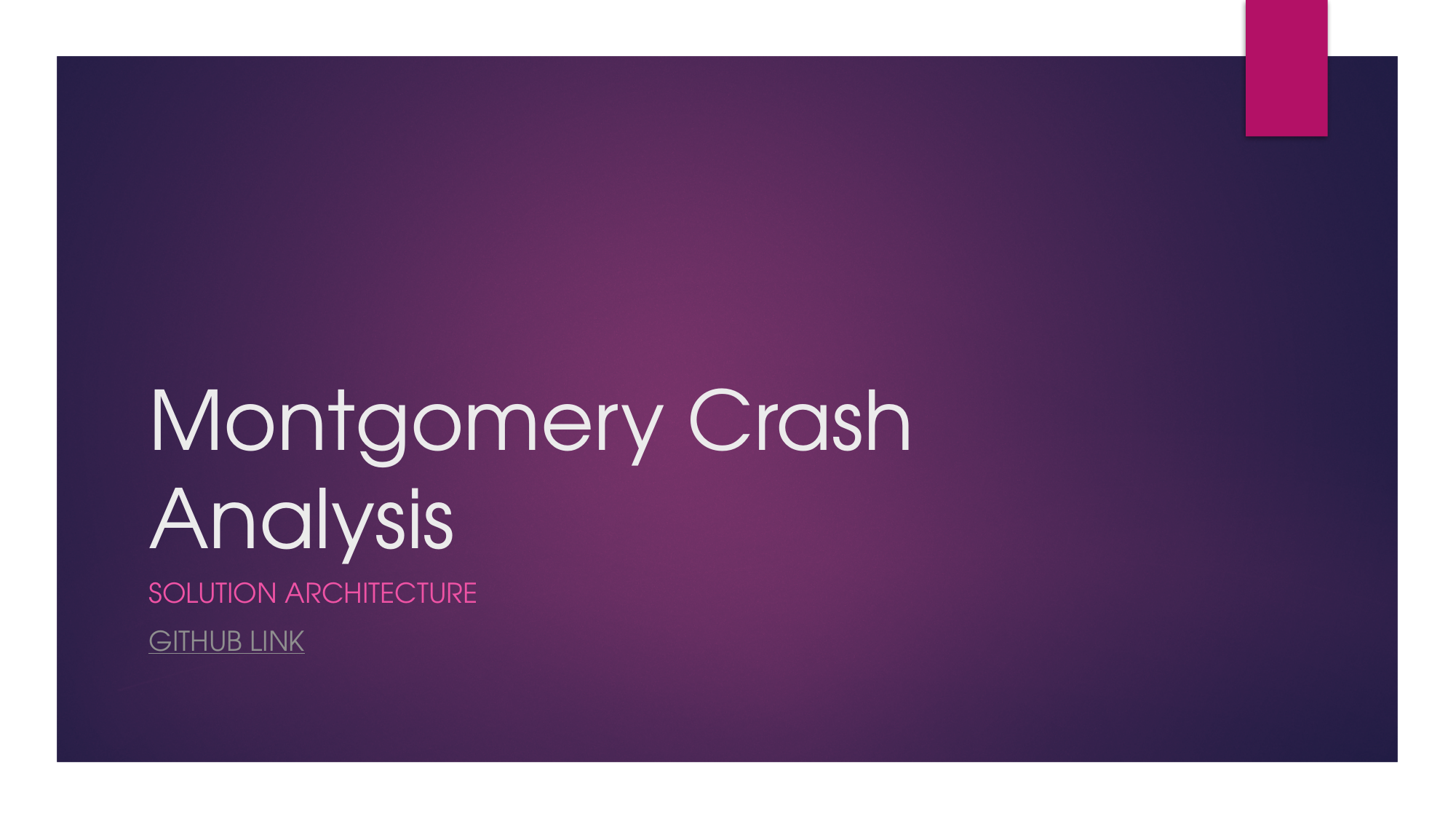

# Montgomery Crash Analysis
Solution architecture
Github link